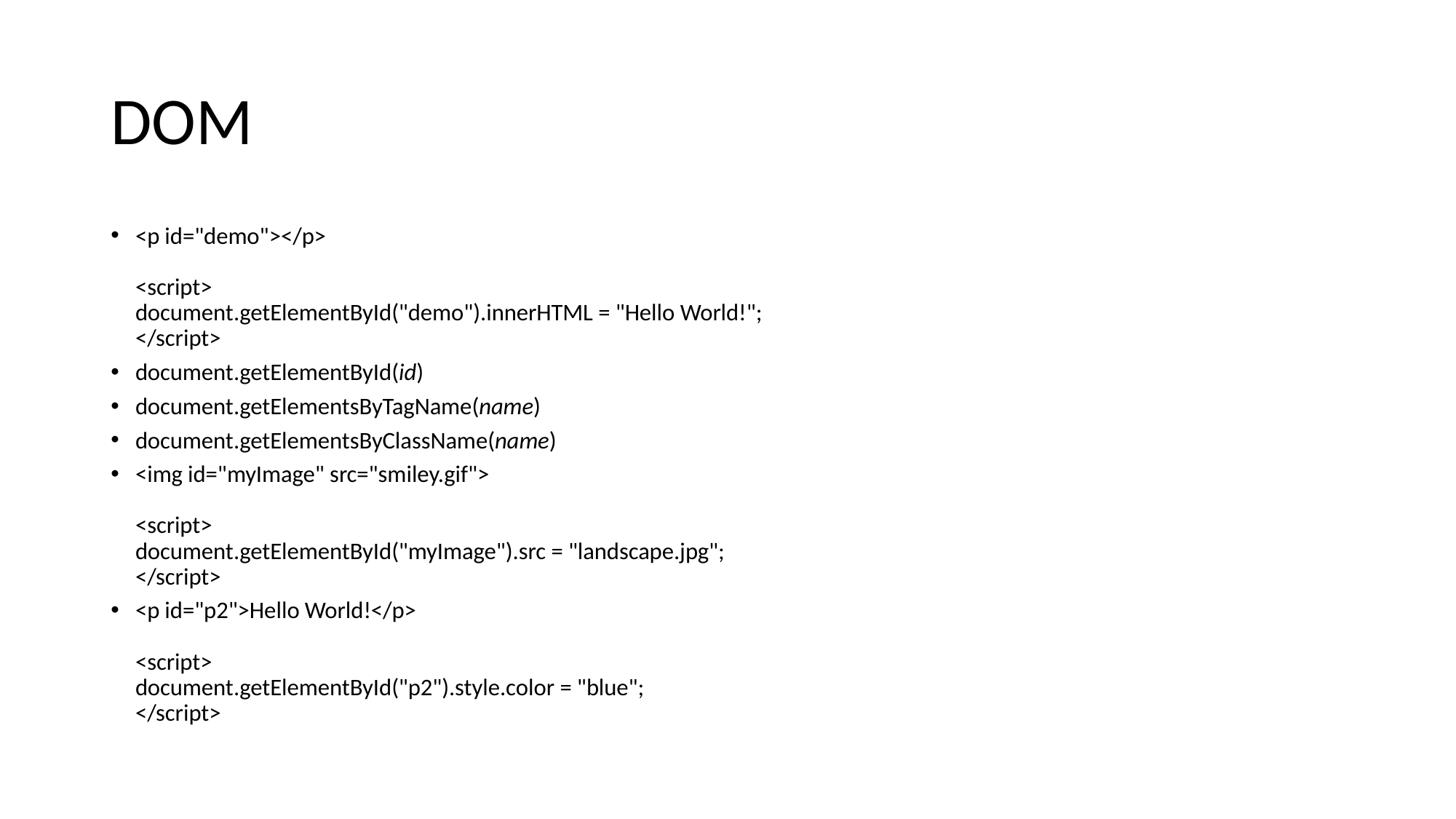

# DOM
<p id="demo"></p>
<script>
document.getElementById("demo").innerHTML = "Hello World!";
</script>
document.getElementById(id)
document.getElementsByTagName(name)
document.getElementsByClassName(name)
<img id="myImage" src="smiley.gif">
<script>
document.getElementById("myImage").src = "landscape.jpg";
</script>
<p id="p2">Hello World!</p>
<script>
document.getElementById("p2").style.color = "blue";
</script>